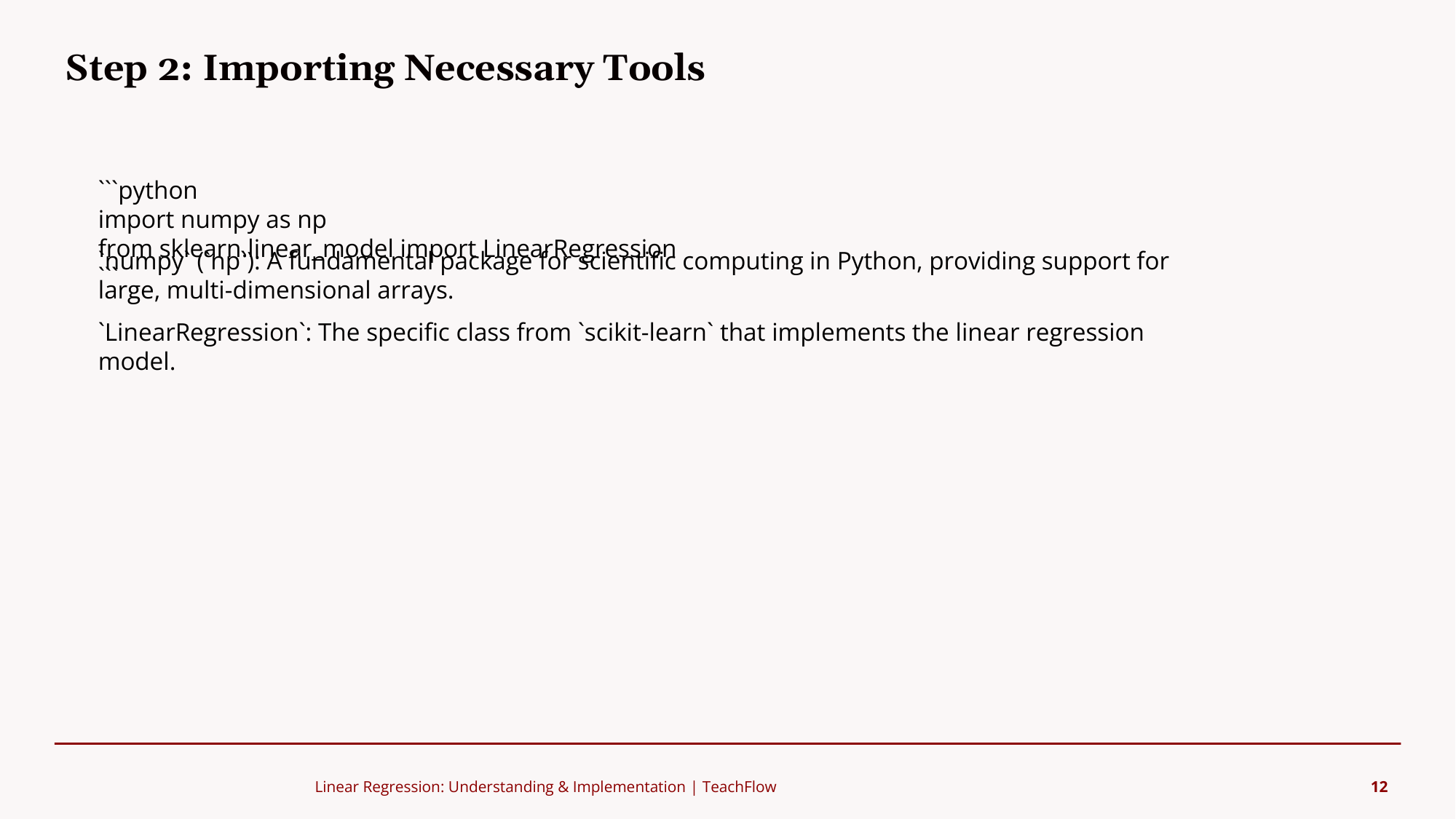

Step 2: Importing Necessary Tools
#
```python
import numpy as np
from sklearn.linear_model import LinearRegression
```
`numpy` (`np`): A fundamental package for scientific computing in Python, providing support for large, multi-dimensional arrays.
`LinearRegression`: The specific class from `scikit-learn` that implements the linear regression model.

Linear Regression: Understanding & Implementation | TeachFlow
12